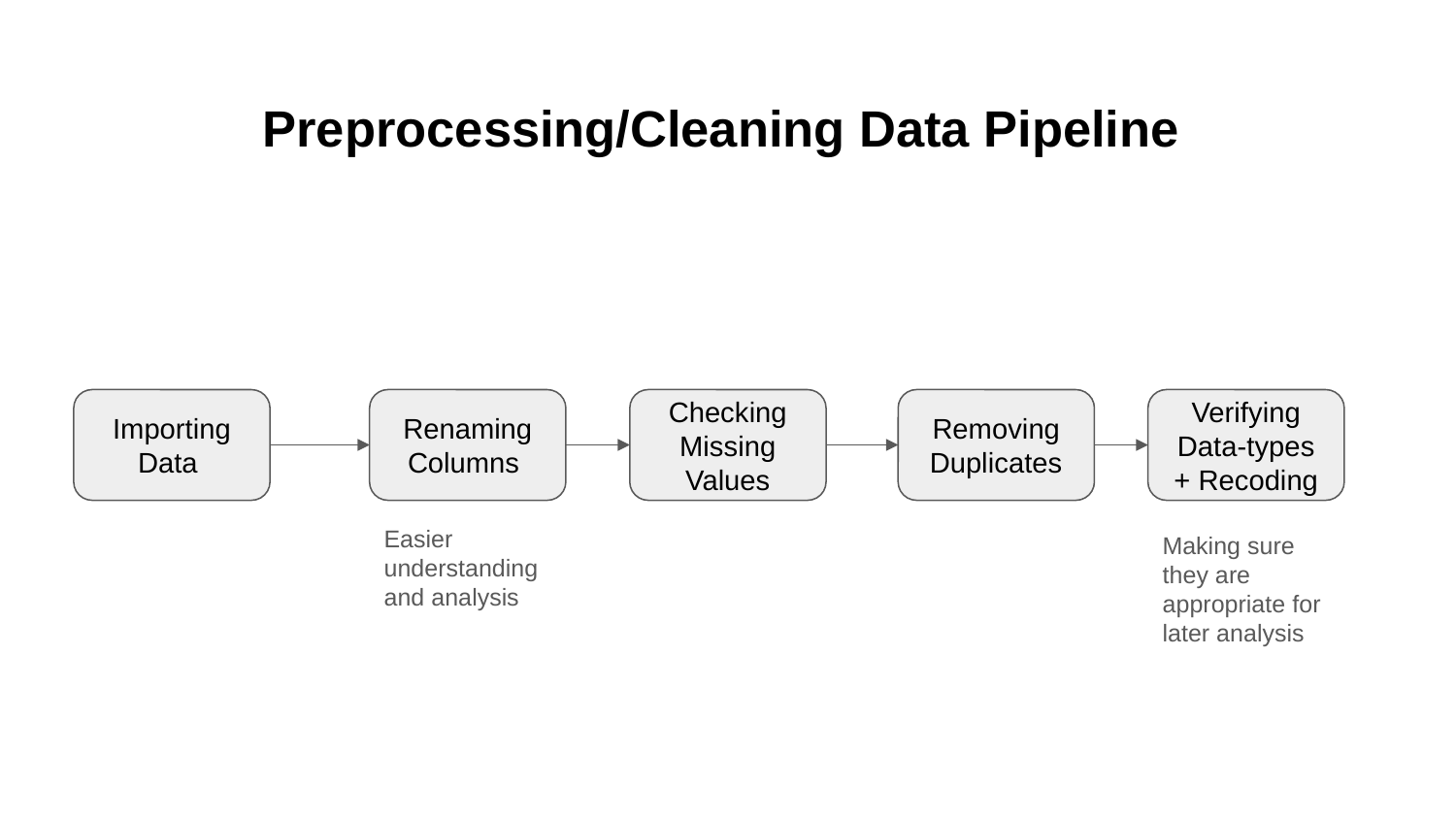

# Preprocessing/Cleaning Data Pipeline
Importing Data
Renaming Columns
Checking Missing Values
Removing Duplicates
Verifying Data-types + Recoding
Easier understanding and analysis
Making sure they are appropriate for later analysis